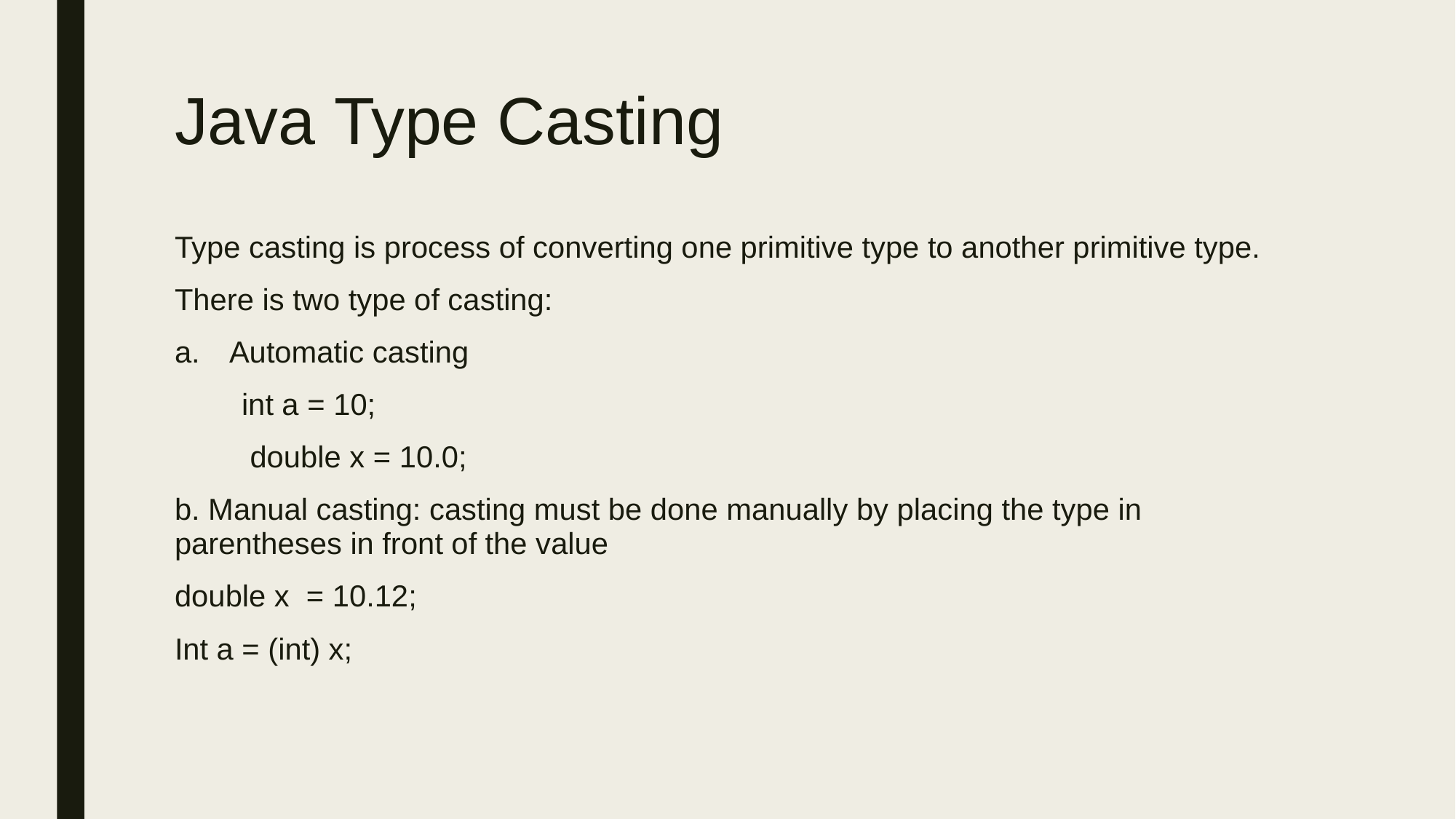

# Java Type Casting
Type casting is process of converting one primitive type to another primitive type.
There is two type of casting:
Automatic casting
        int a = 10;
         double x = 10.0;
b. Manual casting: casting must be done manually by placing the type in parentheses in front of the value
double x  = 10.12;
Int a = (int) x;